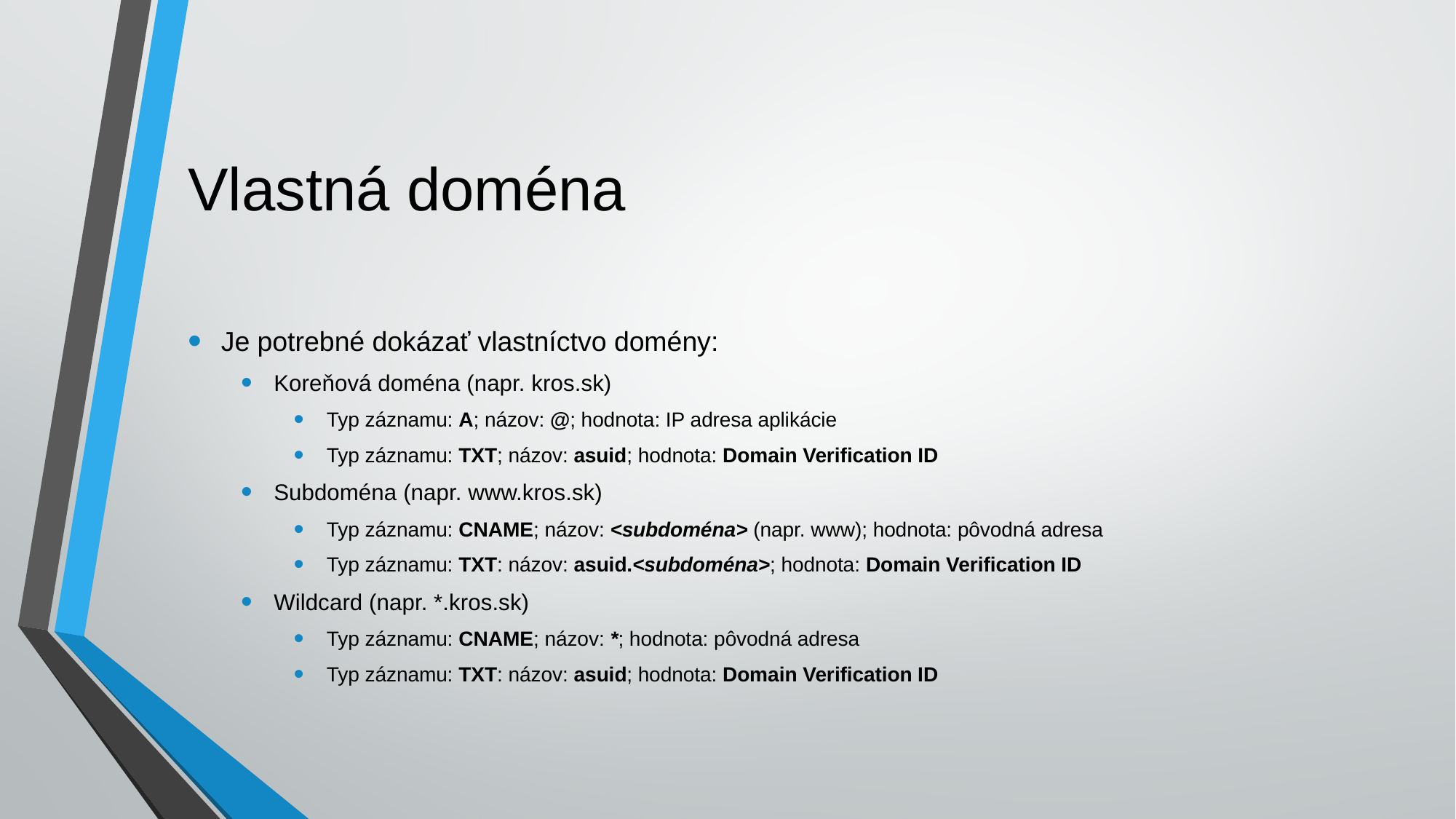

# Vlastná doména
Je potrebné dokázať vlastníctvo domény:
Koreňová doména (napr. kros.sk)
Typ záznamu: A; názov: @; hodnota: IP adresa aplikácie
Typ záznamu: TXT; názov: asuid; hodnota: Domain Verification ID
Subdoména (napr. www.kros.sk)
Typ záznamu: CNAME; názov: <subdoména> (napr. www); hodnota: pôvodná adresa
Typ záznamu: TXT: názov: asuid.<subdoména>; hodnota: Domain Verification ID
Wildcard (napr. *.kros.sk)
Typ záznamu: CNAME; názov: *; hodnota: pôvodná adresa
Typ záznamu: TXT: názov: asuid; hodnota: Domain Verification ID